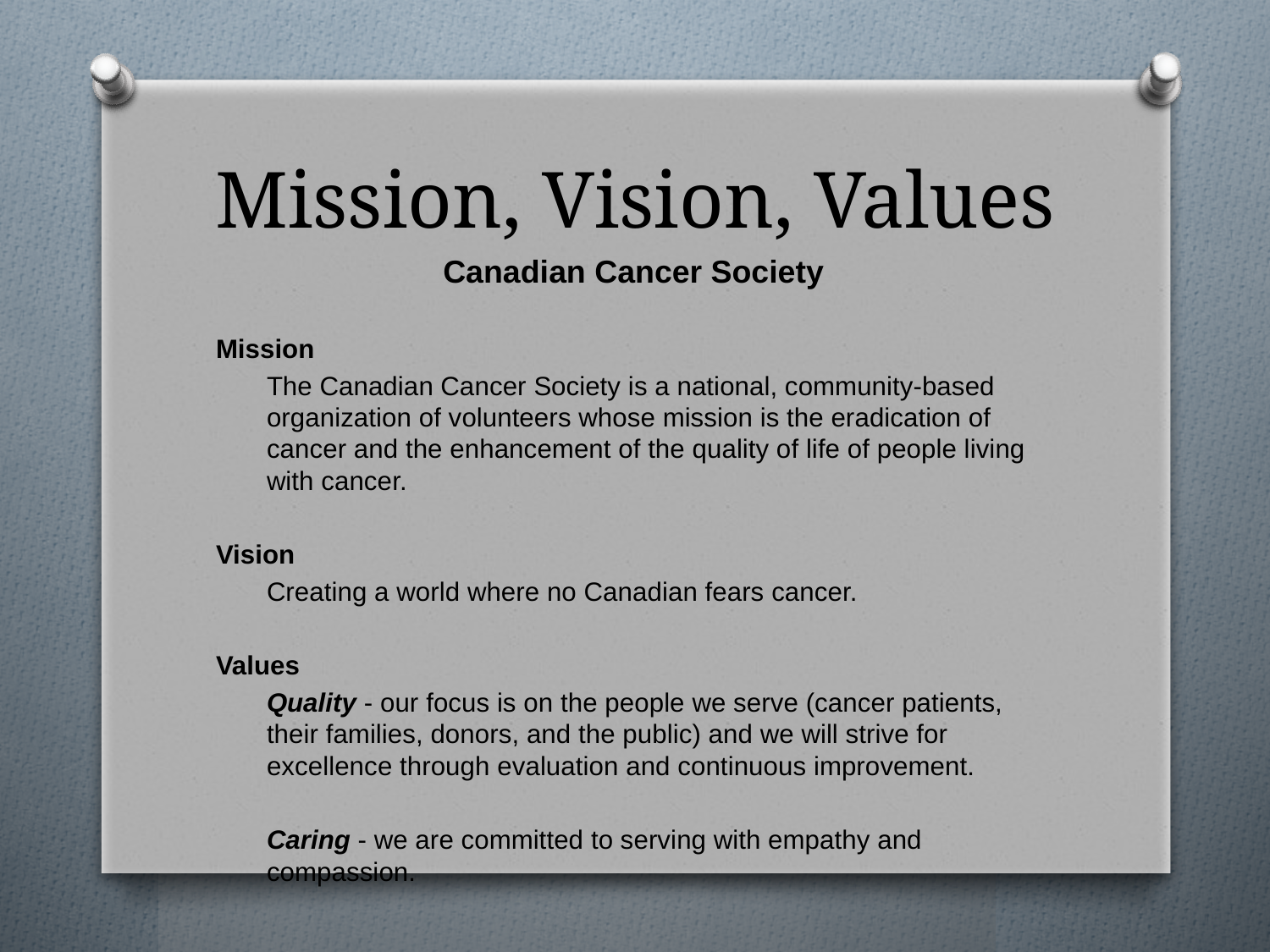

# Mission, Vision, Values
Canadian Cancer Society

Mission
The Canadian Cancer Society is a national, community-based organization of volunteers whose mission is the eradication of cancer and the enhancement of the quality of life of people living with cancer.

Vision
Creating a world where no Canadian fears cancer.

Values
Quality - our focus is on the people we serve (cancer patients, their families, donors, and the public) and we will strive for excellence through evaluation and continuous improvement.

Caring - we are committed to serving with empathy and compassion.